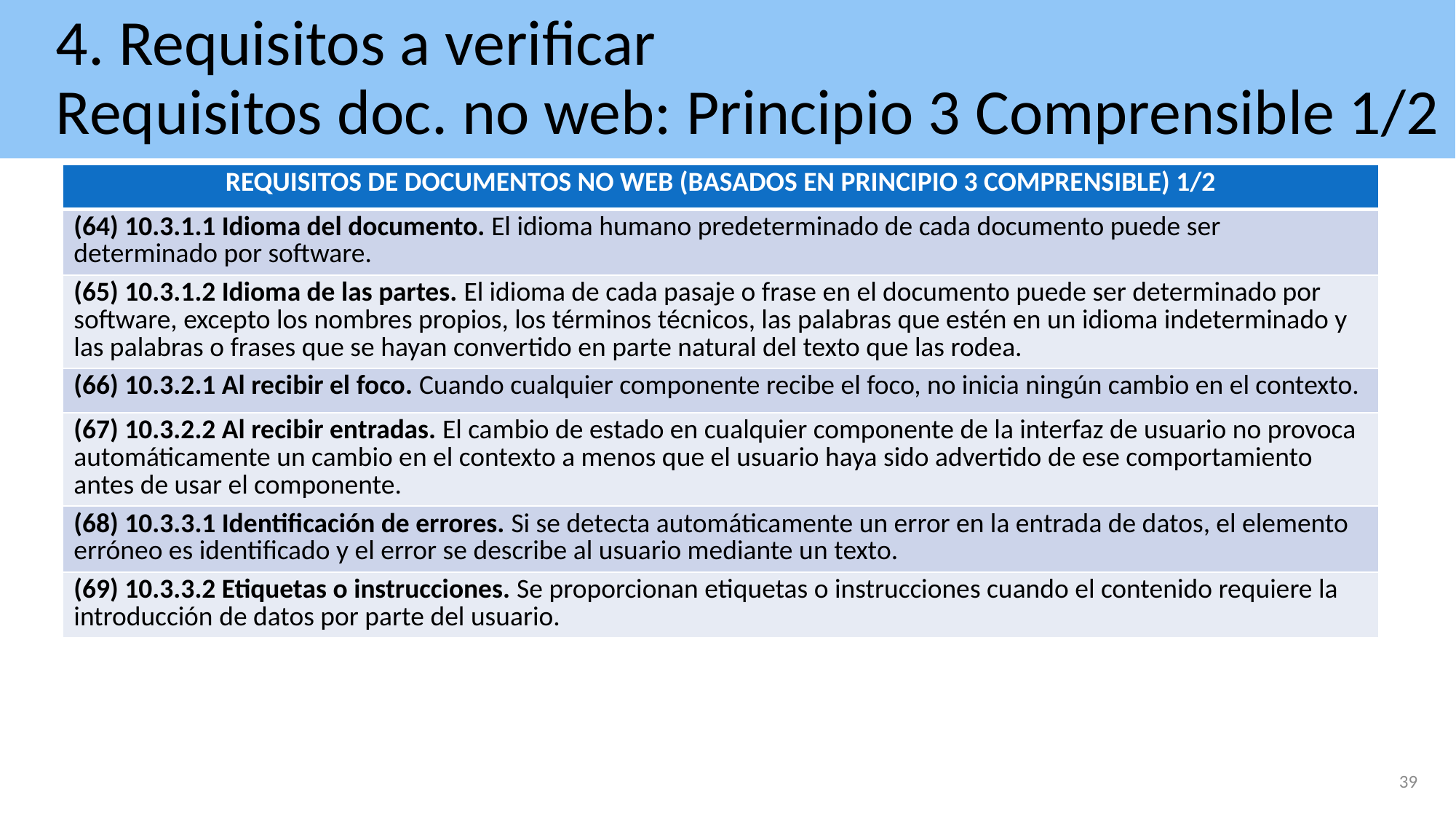

# 4. Requisitos a verificar Requisitos doc. no web: Principio 3 Comprensible 1/2
| REQUISITOS DE DOCUMENTOS NO WEB (BASADOS EN PRINCIPIO 3 COMPRENSIBLE) 1/2 |
| --- |
| (64) 10.3.1.1 Idioma del documento. El idioma humano predeterminado de cada documento puede ser determinado por software. |
| (65) 10.3.1.2 Idioma de las partes. El idioma de cada pasaje o frase en el documento puede ser determinado por software, excepto los nombres propios, los términos técnicos, las palabras que estén en un idioma indeterminado y las palabras o frases que se hayan convertido en parte natural del texto que las rodea. |
| (66) 10.3.2.1 Al recibir el foco. Cuando cualquier componente recibe el foco, no inicia ningún cambio en el contexto. |
| (67) 10.3.2.2 Al recibir entradas. El cambio de estado en cualquier componente de la interfaz de usuario no provoca automáticamente un cambio en el contexto a menos que el usuario haya sido advertido de ese comportamiento antes de usar el componente. |
| (68) 10.3.3.1 Identificación de errores. Si se detecta automáticamente un error en la entrada de datos, el elemento erróneo es identificado y el error se describe al usuario mediante un texto. |
| (69) 10.3.3.2 Etiquetas o instrucciones. Se proporcionan etiquetas o instrucciones cuando el contenido requiere la introducción de datos por parte del usuario. |
39